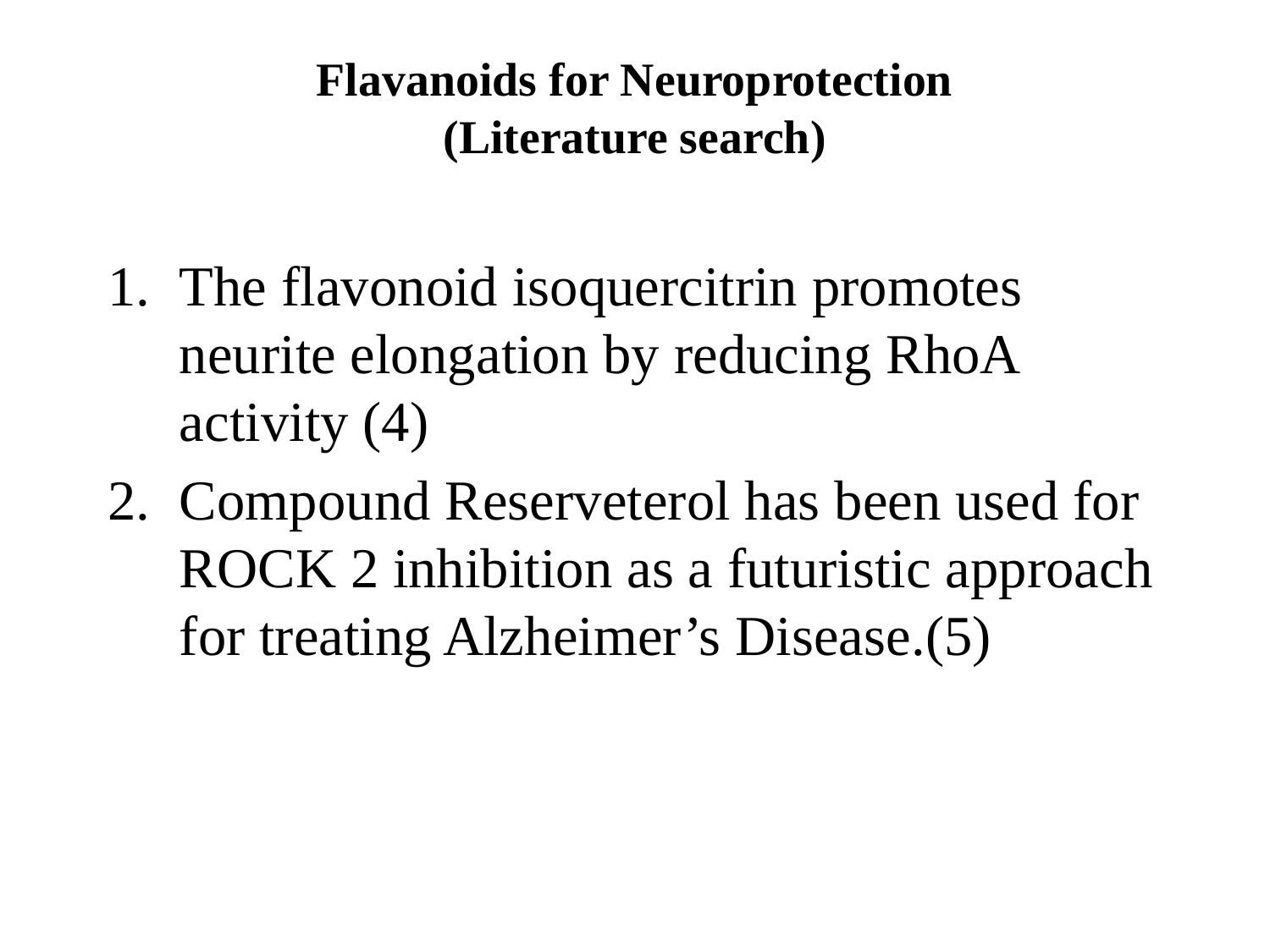

# Flavanoids for Neuroprotection (Literature search)
The flavonoid isoquercitrin promotes neurite elongation by reducing RhoA activity (4)
Compound Reserveterol has been used for ROCK 2 inhibition as a futuristic approach for treating Alzheimer’s Disease.(5)